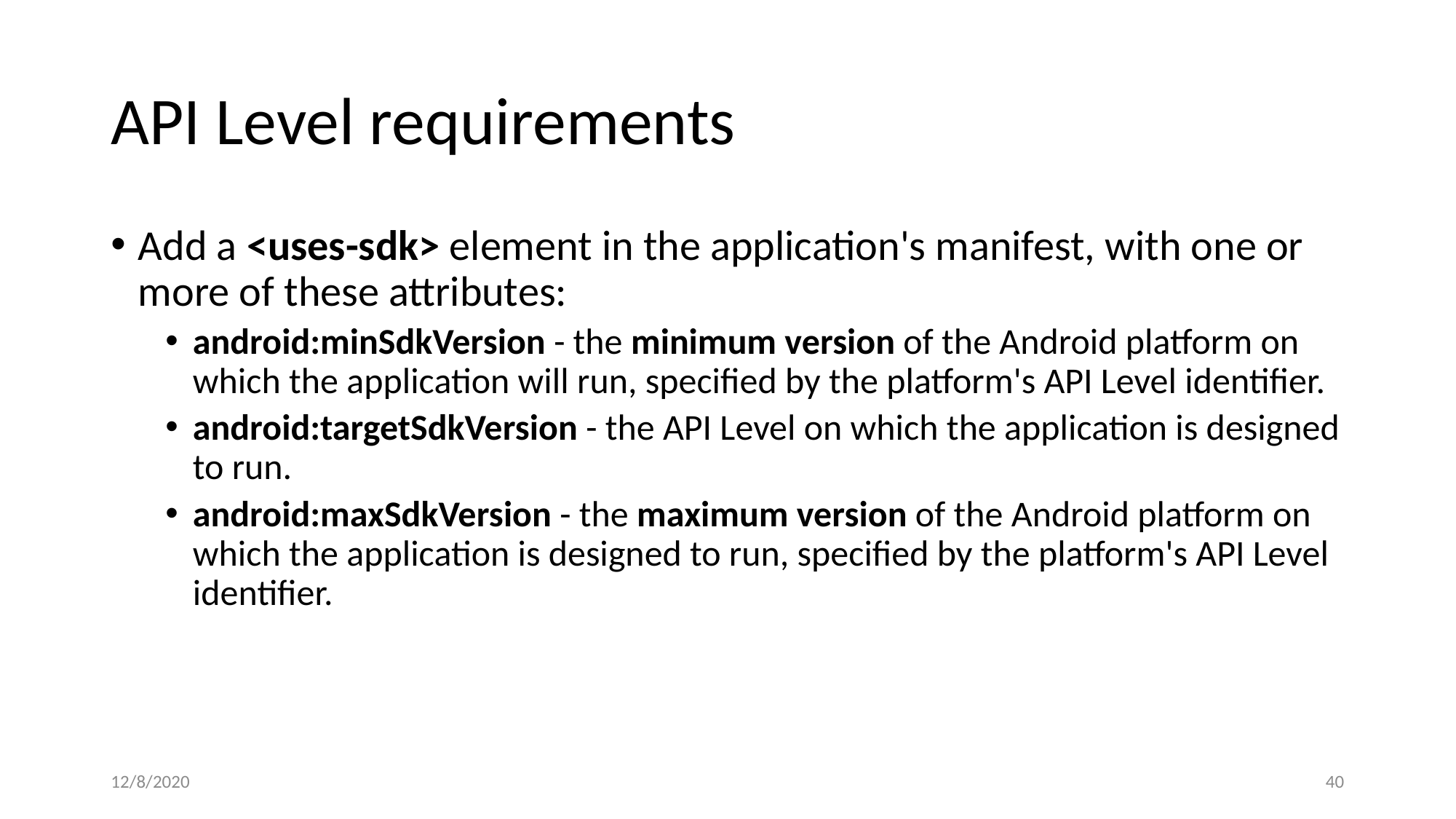

# API Level requirements
Add a <uses-sdk> element in the application's manifest, with one or more of these attributes:
android:minSdkVersion - the minimum version of the Android platform on which the application will run, specified by the platform's API Level identifier.
android:targetSdkVersion - the API Level on which the application is designed to run.
android:maxSdkVersion - the maximum version of the Android platform on which the application is designed to run, specified by the platform's API Level identifier.
12/8/2020
40